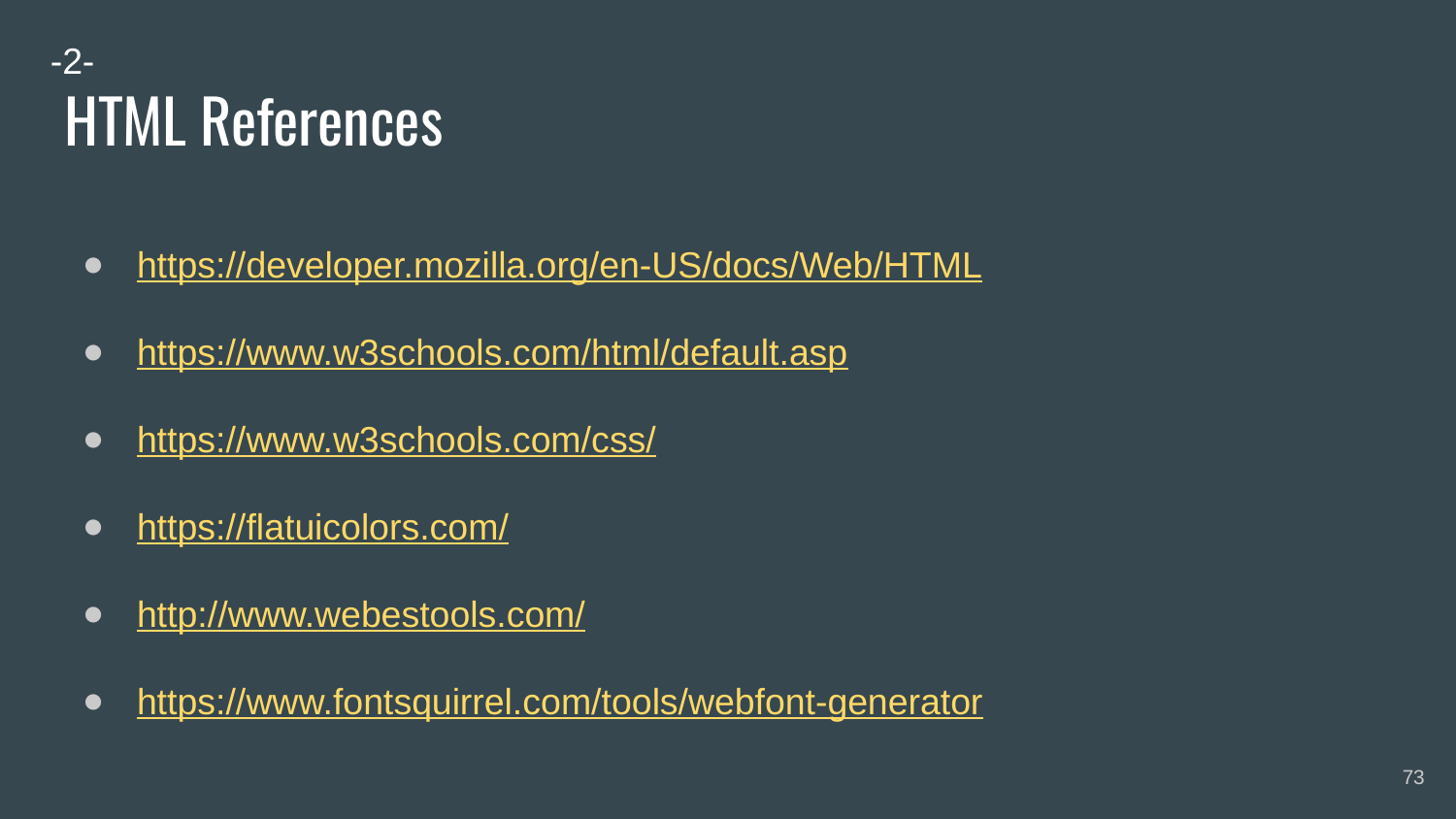

-2-
# HTML References
https://developer.mozilla.org/en-US/docs/Web/HTML
https://www.w3schools.com/html/default.asp
https://www.w3schools.com/css/
https://flatuicolors.com/
http://www.webestools.com/
https://www.fontsquirrel.com/tools/webfont-generator
73